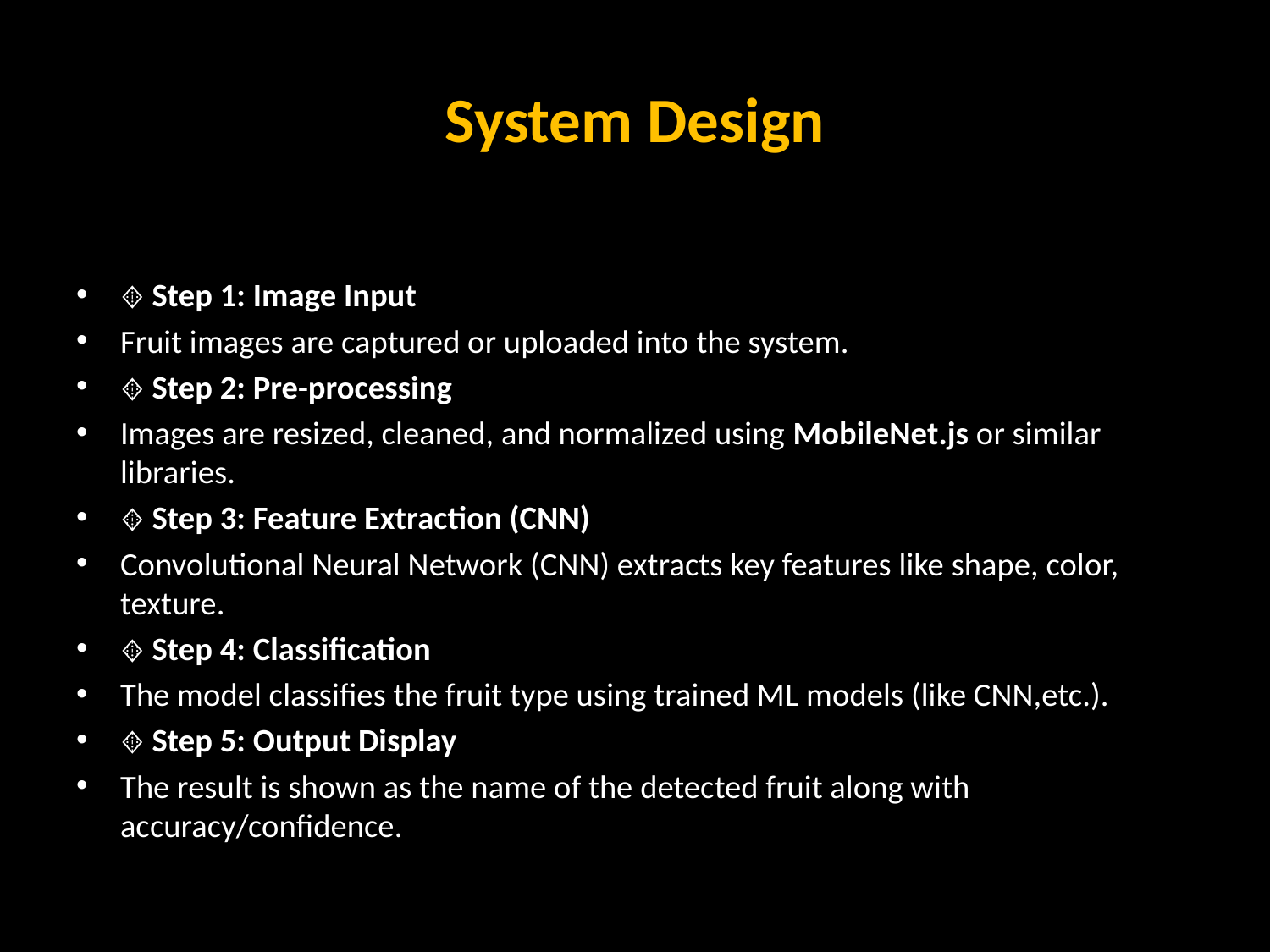

# System Design

🔸 Step 1: Image Input
Fruit images are captured or uploaded into the system.
🔸 Step 2: Pre-processing
Images are resized, cleaned, and normalized using MobileNet.js or similar libraries.
🔸 Step 3: Feature Extraction (CNN)
Convolutional Neural Network (CNN) extracts key features like shape, color, texture.
🔸 Step 4: Classification
The model classifies the fruit type using trained ML models (like CNN,etc.).
🔸 Step 5: Output Display
The result is shown as the name of the detected fruit along with accuracy/confidence.